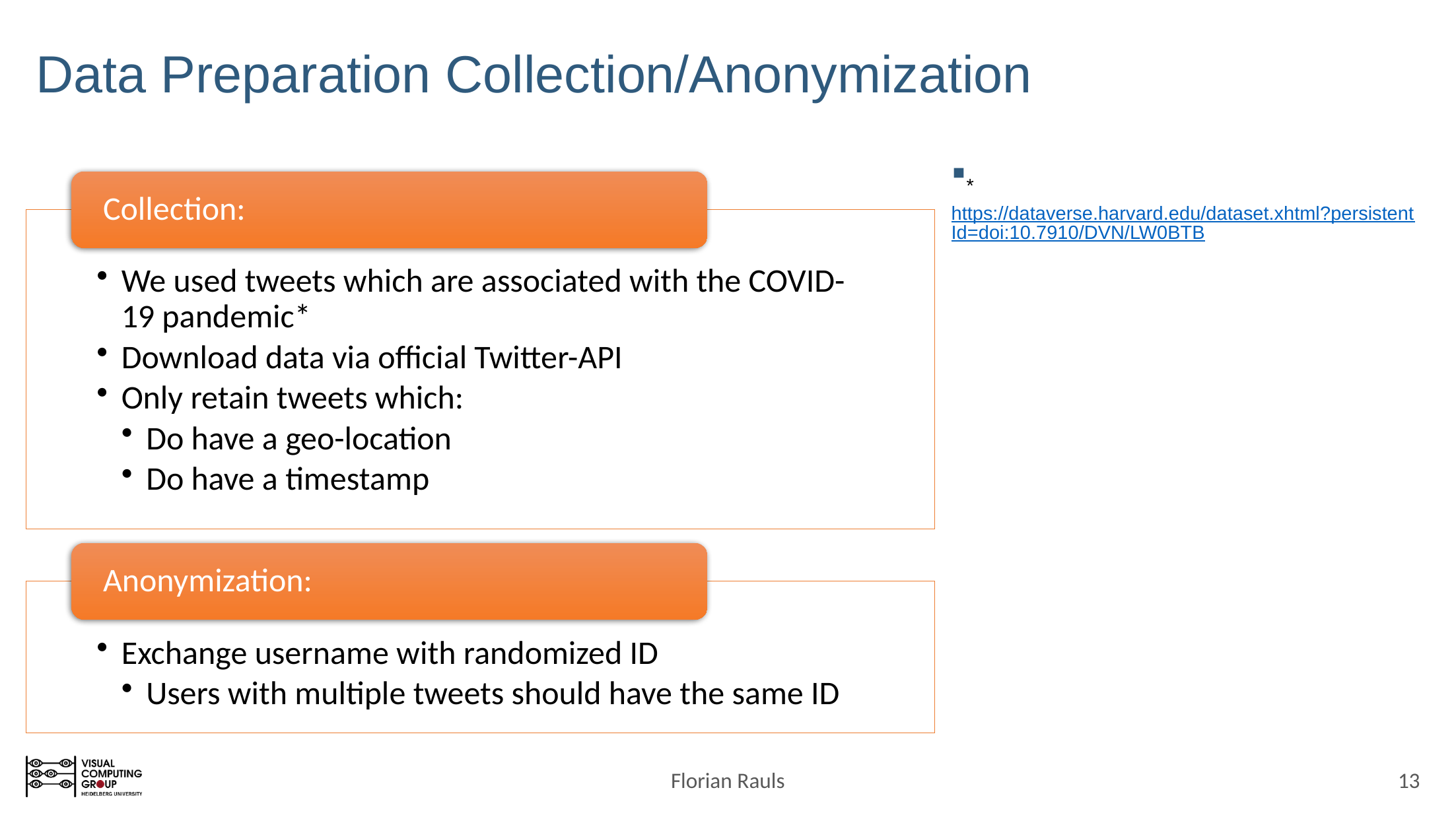

# Data Preparation Collection/Anonymization
We used tweets which are associated with the COVID-19 pandemic*
Download data via official Twitter-API
Only retain tweets which:
Do have a geo-location
Do have a timestamp
Collection:
Exchange username with randomized ID
Users with multiple tweets should have the same ID
Anonymization:
* https://dataverse.harvard.edu/dataset.xhtml?persistentId=doi:10.7910/DVN/LW0BTB